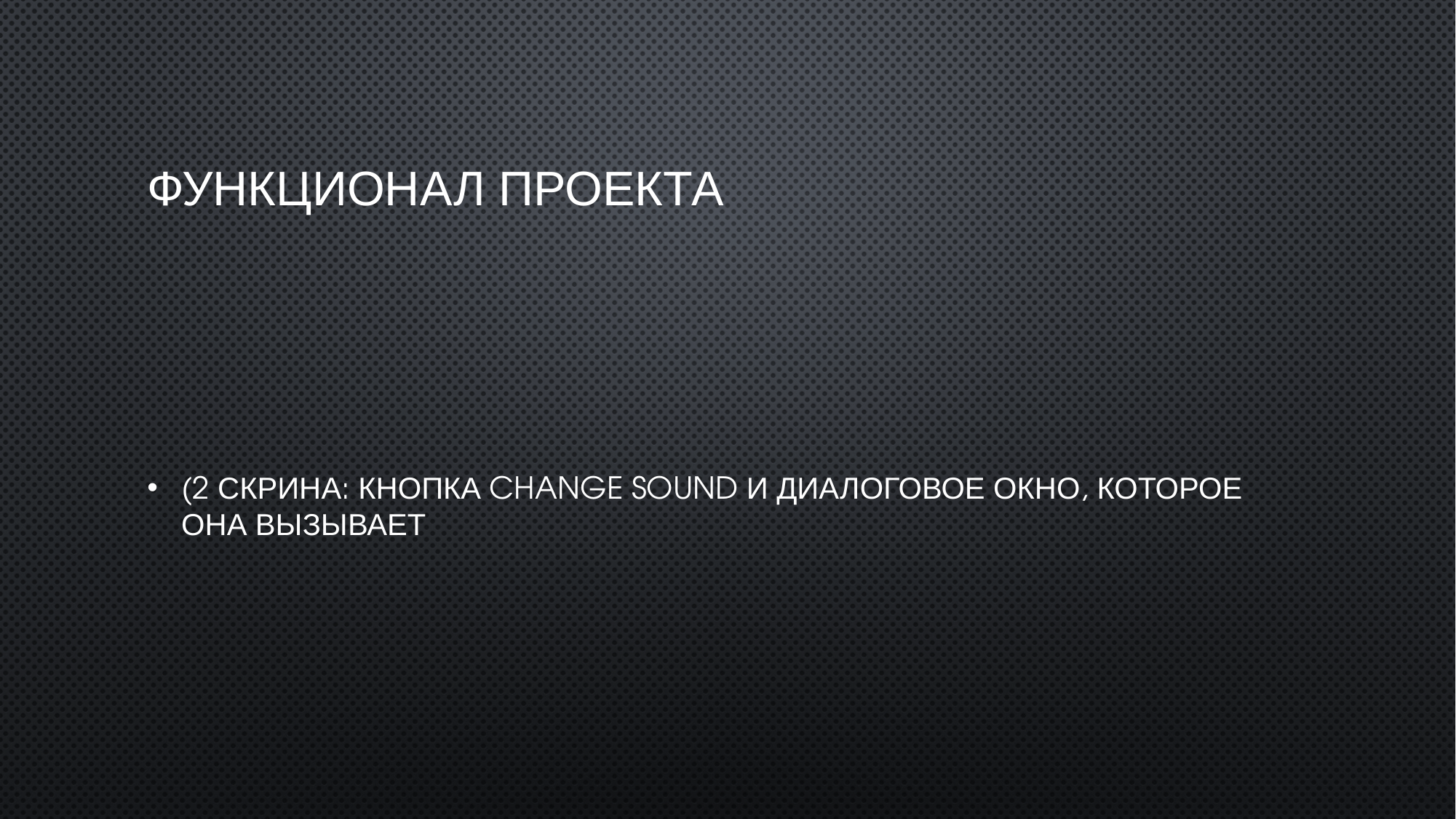

# Функционал проекта
(2 скрина: кнопка change sound и диалоговое окно, которое она вызывает